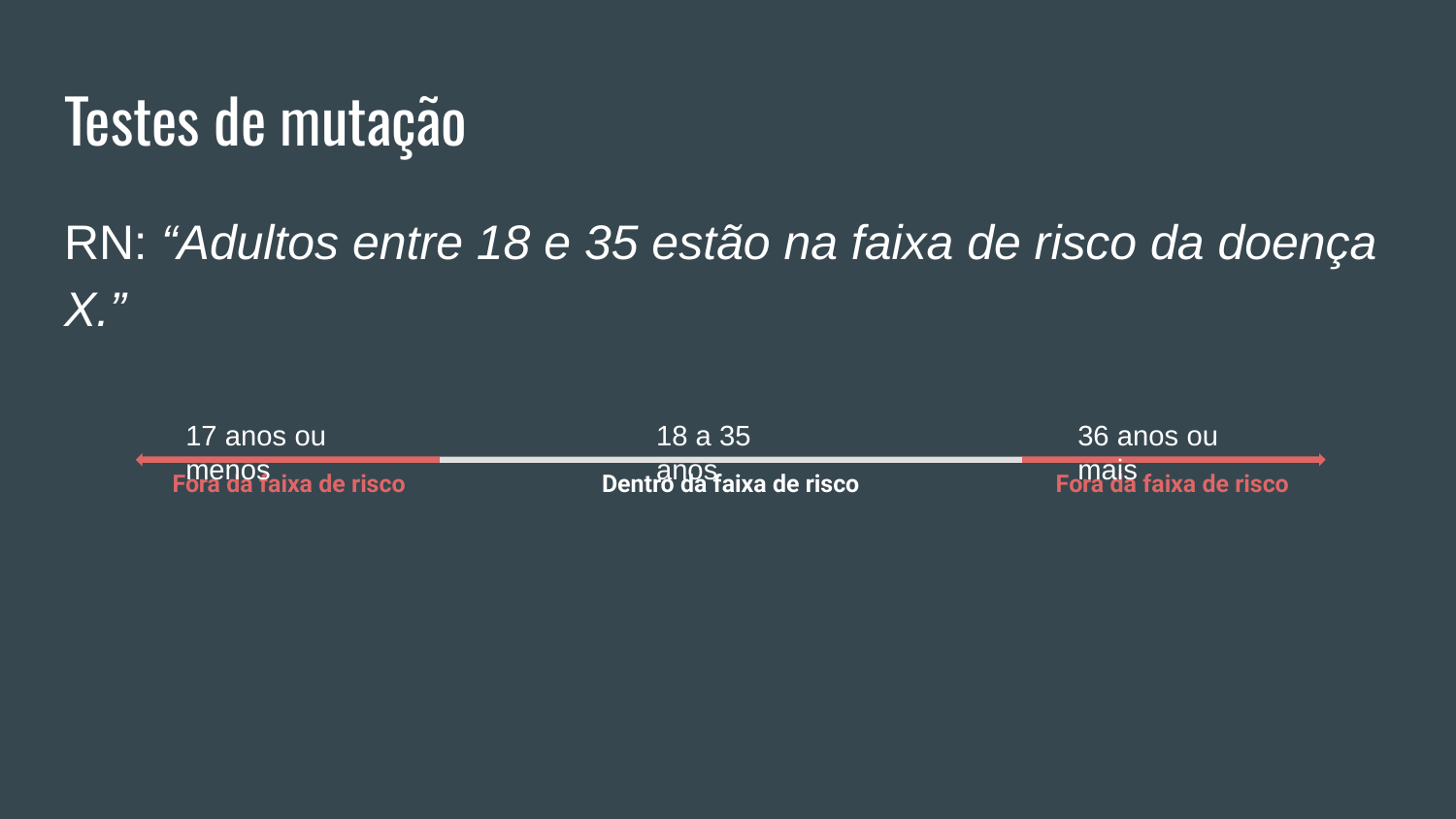

# Testes de mutação
RN: “Adultos entre 18 e 35 estão na faixa de risco da doença X.”

17 anos ou menos
18 a 35 anos
36 anos ou mais
Fora da faixa de risco
Dentro da faixa de risco
Fora da faixa de risco